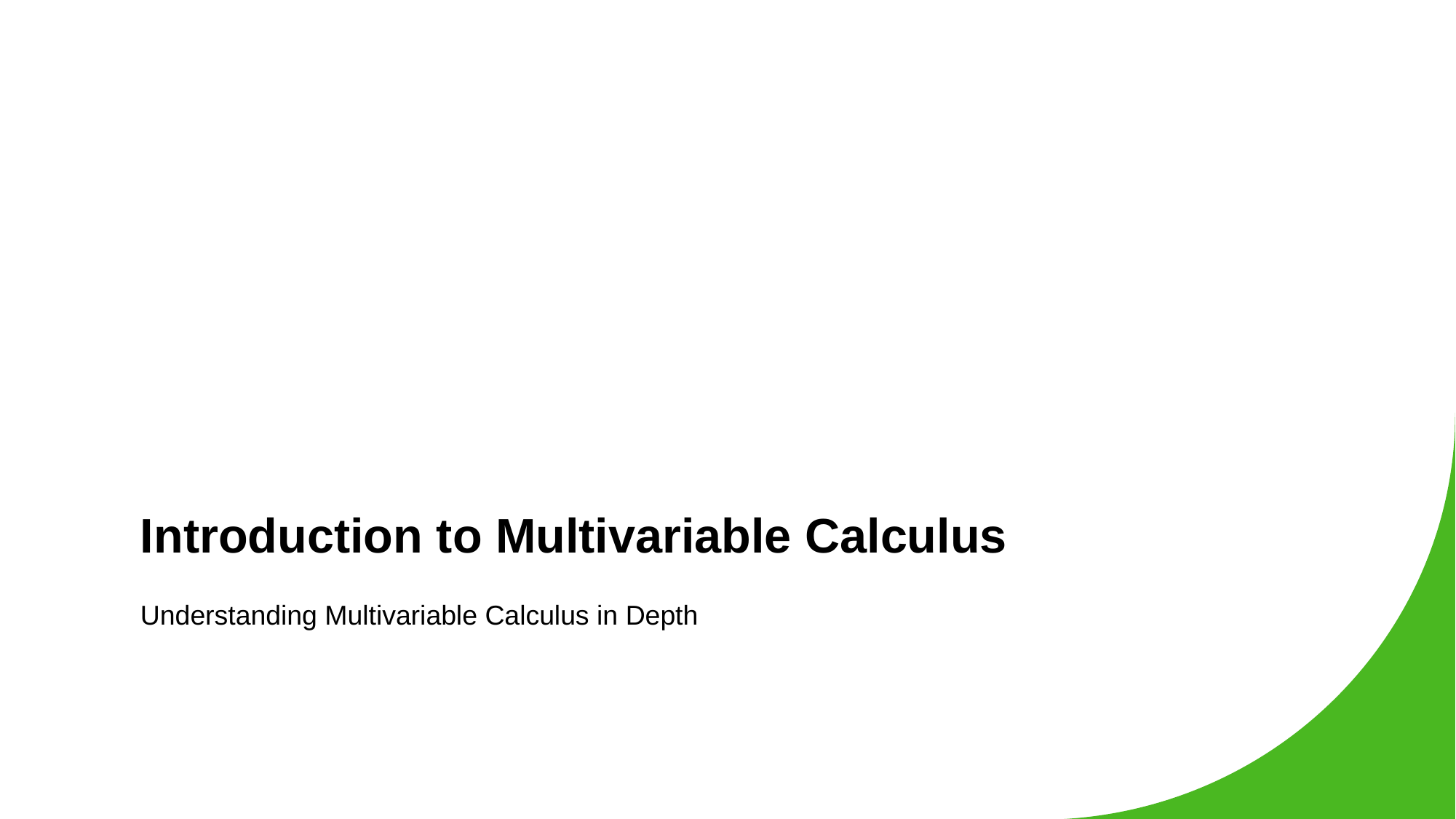

# Introduction to Multivariable Calculus
Understanding Multivariable Calculus in Depth